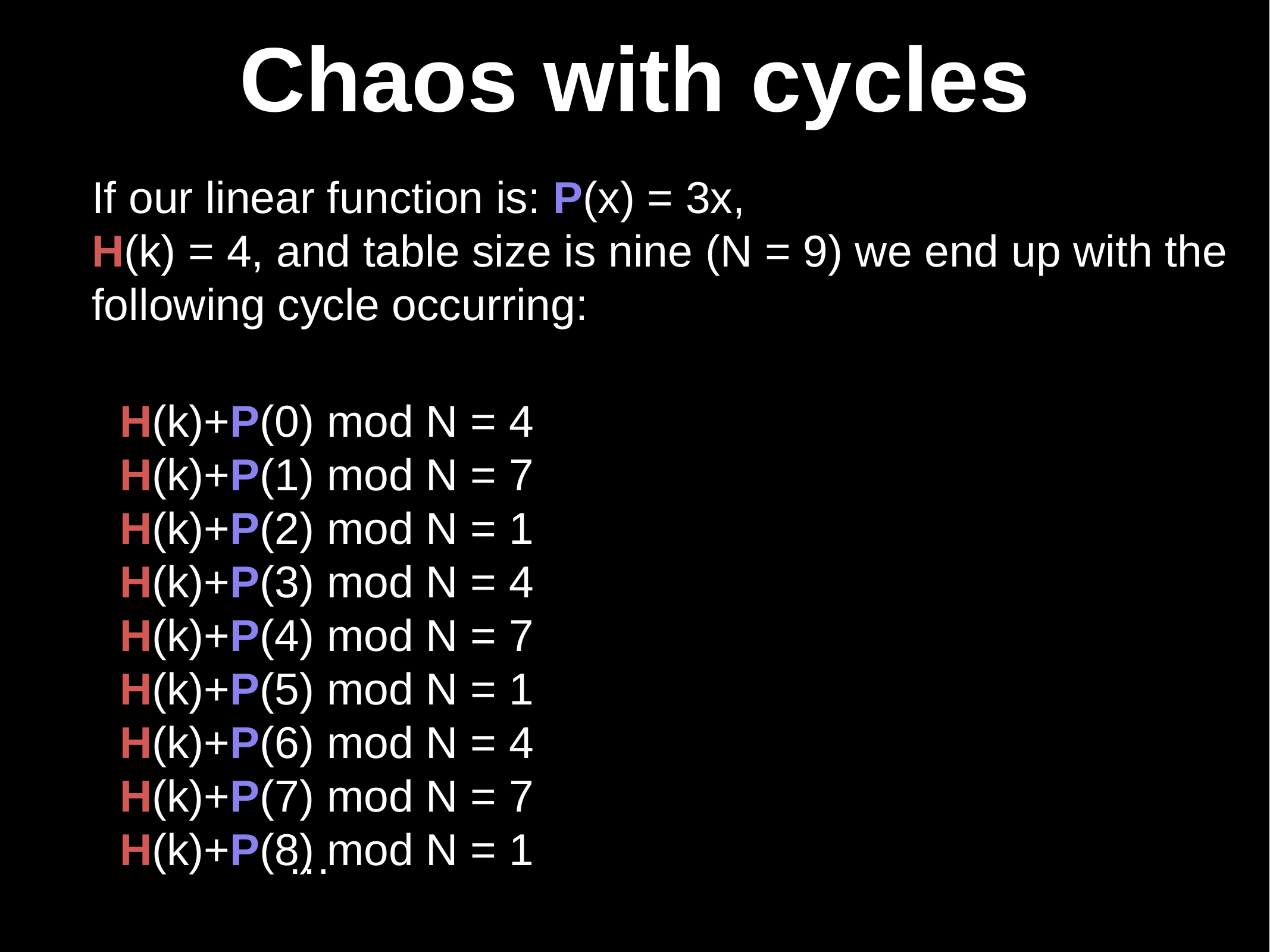

# Chaos with cycles
If our linear function is: P(x) = 3x,
H(k) = 4, and table size is nine (N = 9) we end up with the following cycle occurring:
H(k)+P(0) mod N = 4
H(k)+P(1) mod N = 7
H(k)+P(2) mod N = 1
H(k)+P(3) mod N = 4
H(k)+P(4) mod N = 7
H(k)+P(5) mod N = 1
H(k)+P(6) mod N = 4
H(k)+P(7) mod N = 7
H(k)+P(8) mod N = 1
…